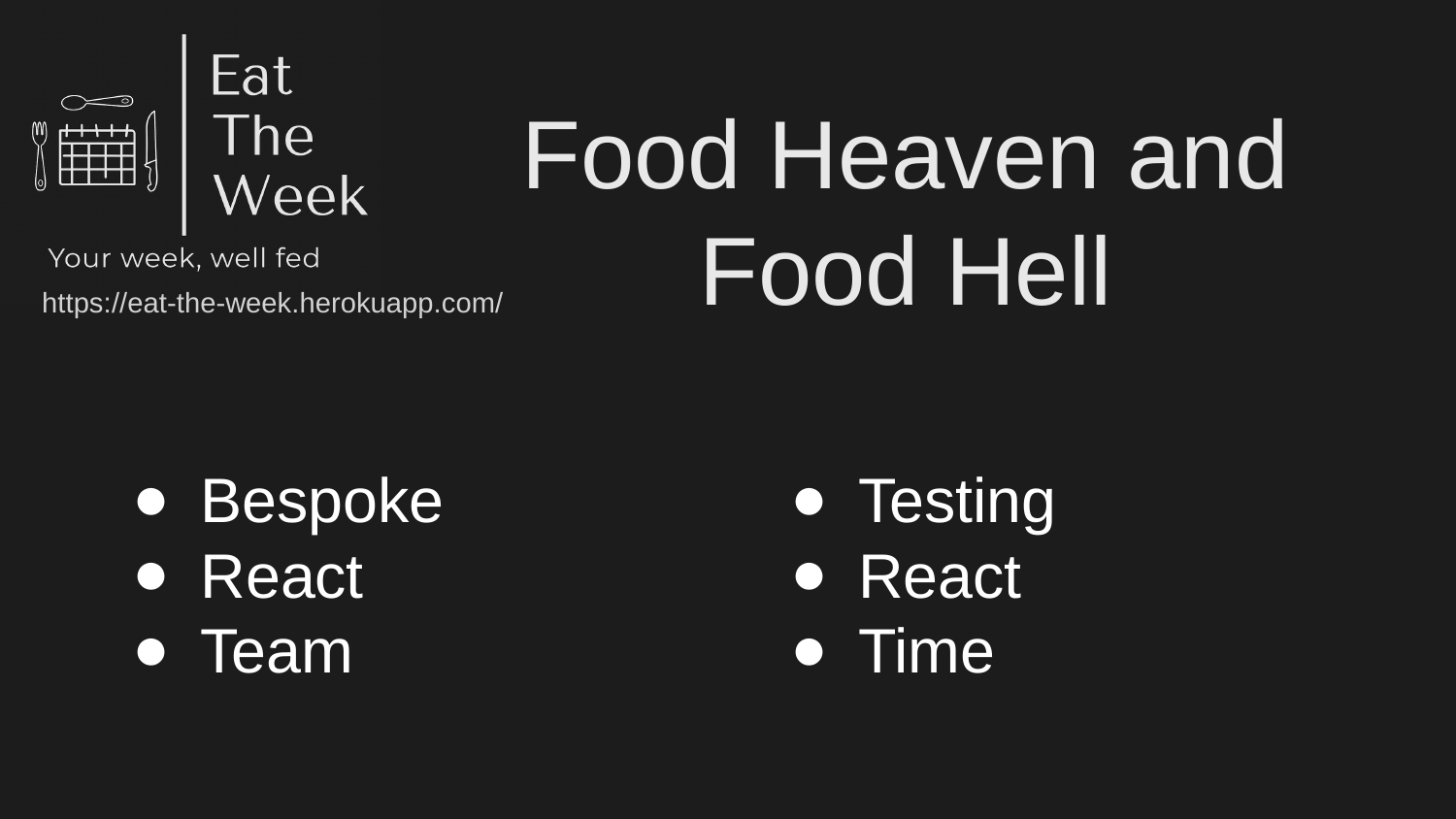

# Food Heaven and Food Hell
https://eat-the-week.herokuapp.com/
Bespoke
React
Team
Testing
React
Time